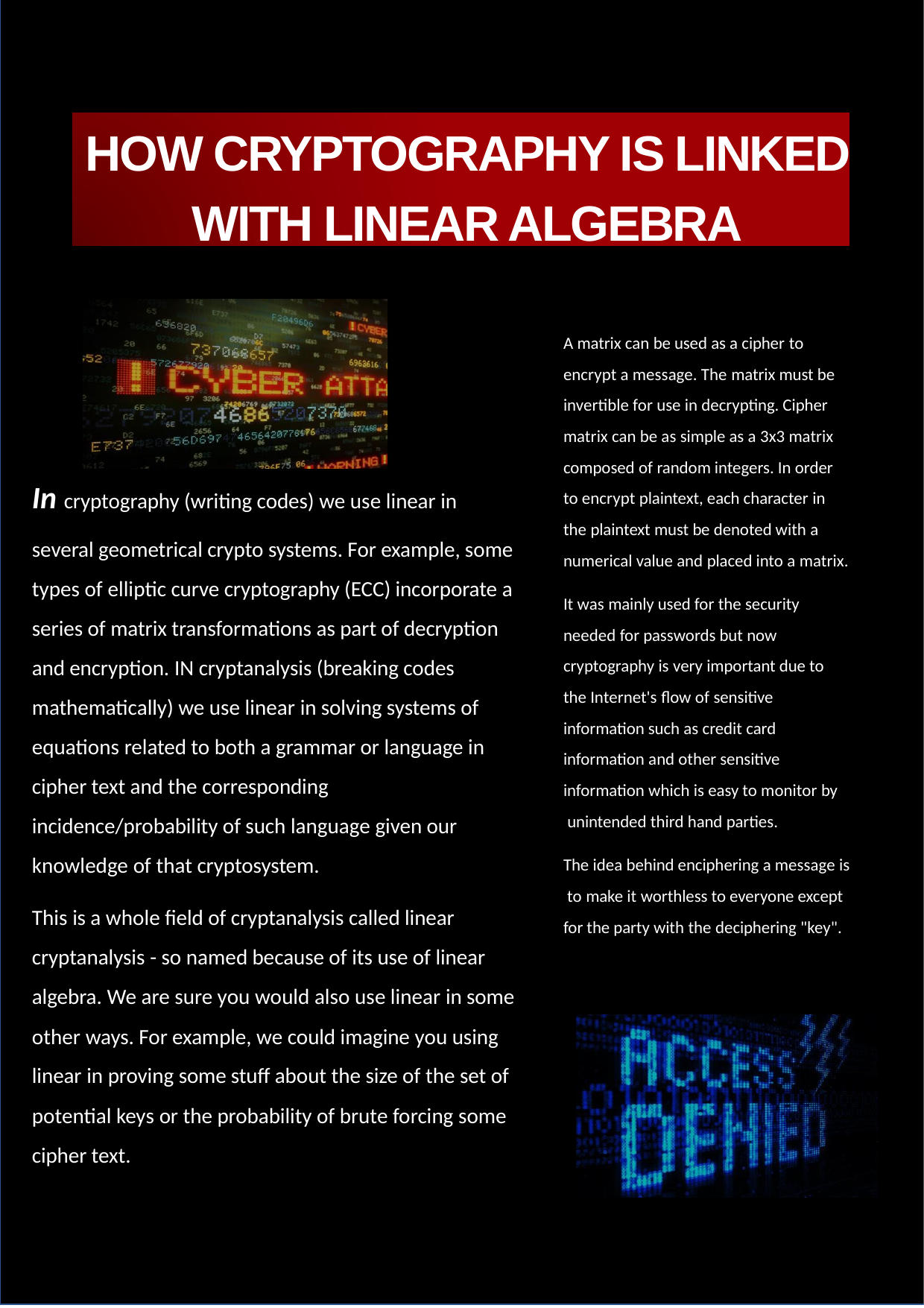

# HOW CRYPTOGRAPHY IS LINKED WITH LINEAR ALGEBRA

A matrix can be used as a cipher to
encrypt a message. The matrix must be  invertible for use in decrypting. Cipher  matrix can be as simple as a 3x3 matrix  composed of random integers. In order  to encrypt plaintext, each character in  the plaintext must be denoted with a  numerical value and placed into a matrix.
It was mainly used for the security  needed for passwords but now  cryptography is very important due to  the Internet's flow of sensitive  information such as credit card  information and other sensitive  information which is easy to monitor by  unintended third hand parties.
The idea behind enciphering a message is  to make it worthless to everyone except  for the party with the deciphering "key".

In cryptography (writing codes) we use linear in
several geometrical crypto systems. For example, some  types of elliptic curve cryptography (ECC) incorporate a  series of matrix transformations as part of decryption  and encryption. IN cryptanalysis (breaking codes  mathematically) we use linear in solving systems of  equations related to both a grammar or language in  cipher text and the corresponding  incidence/probability of such language given our  knowledge of that cryptosystem.
This is a whole field of cryptanalysis called linear  cryptanalysis - so named because of its use of linear  algebra. We are sure you would also use linear in some  other ways. For example, we could imagine you using  linear in proving some stuff about the size of the set of  potential keys or the probability of brute forcing some  cipher text.